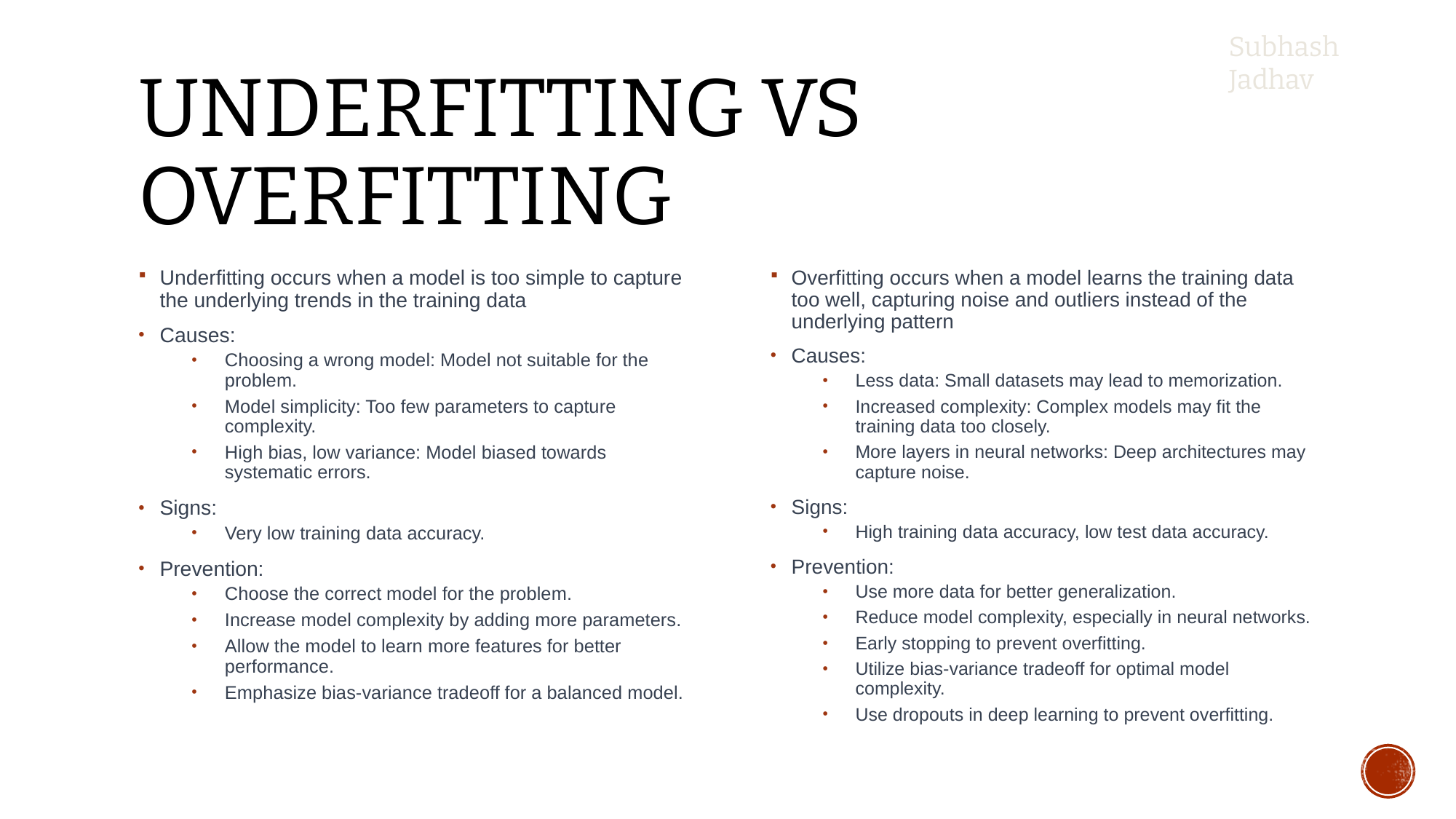

Subhash Jadhav
# Underfitting Vs Overfitting
Underfitting occurs when a model is too simple to capture the underlying trends in the training data
Causes:
Choosing a wrong model: Model not suitable for the problem.
Model simplicity: Too few parameters to capture complexity.
High bias, low variance: Model biased towards systematic errors.
Signs:
Very low training data accuracy.
Prevention:
Choose the correct model for the problem.
Increase model complexity by adding more parameters.
Allow the model to learn more features for better performance.
Emphasize bias-variance tradeoff for a balanced model.

Overfitting occurs when a model learns the training data too well, capturing noise and outliers instead of the underlying pattern
Causes:
Less data: Small datasets may lead to memorization.
Increased complexity: Complex models may fit the training data too closely.
More layers in neural networks: Deep architectures may capture noise.
Signs:
High training data accuracy, low test data accuracy.
Prevention:
Use more data for better generalization.
Reduce model complexity, especially in neural networks.
Early stopping to prevent overfitting.
Utilize bias-variance tradeoff for optimal model complexity.
Use dropouts in deep learning to prevent overfitting.